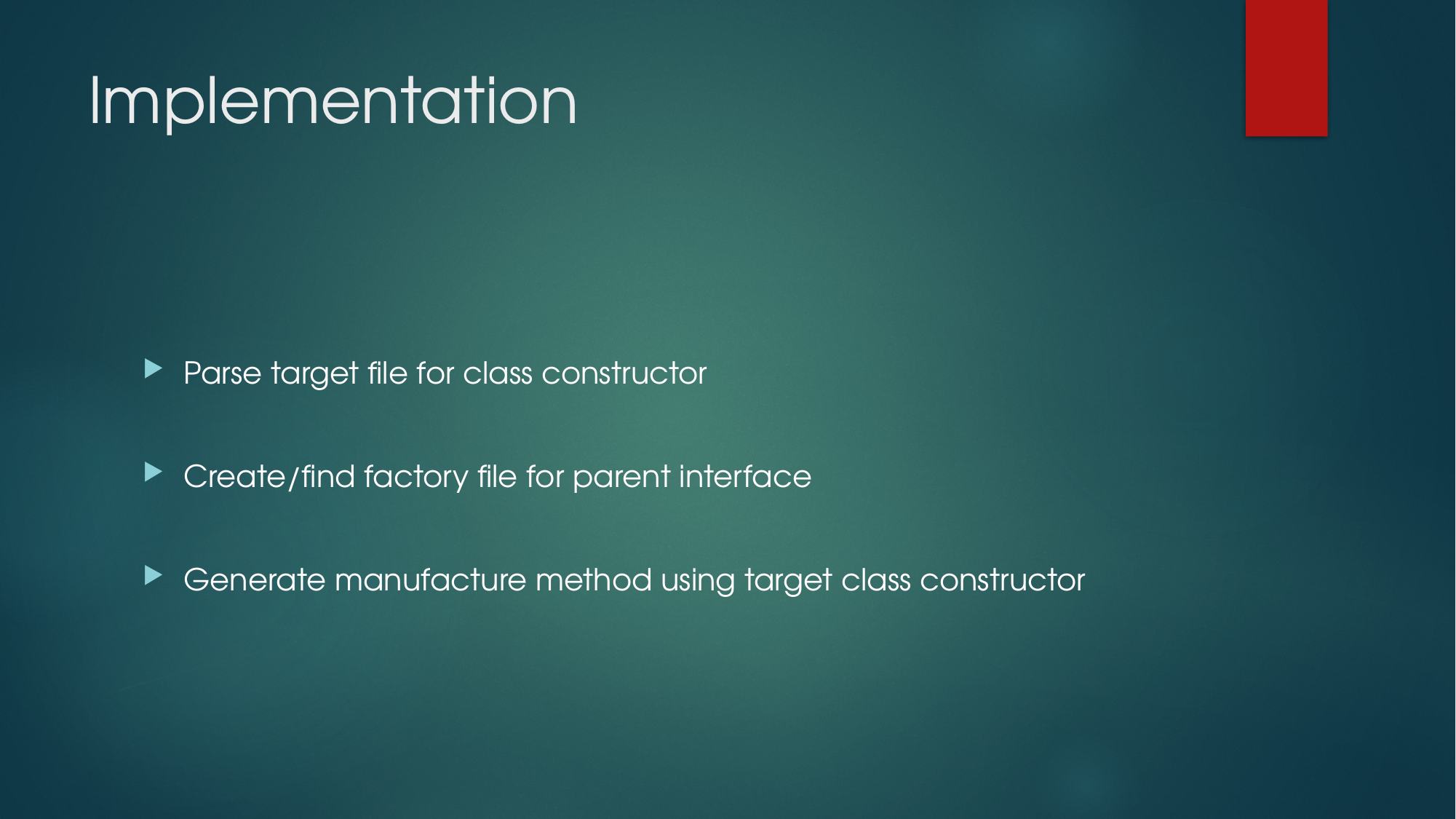

# Implementation

Parse target file for class constructor

Create/find factory file for parent interface

Generate manufacture method using target class constructor